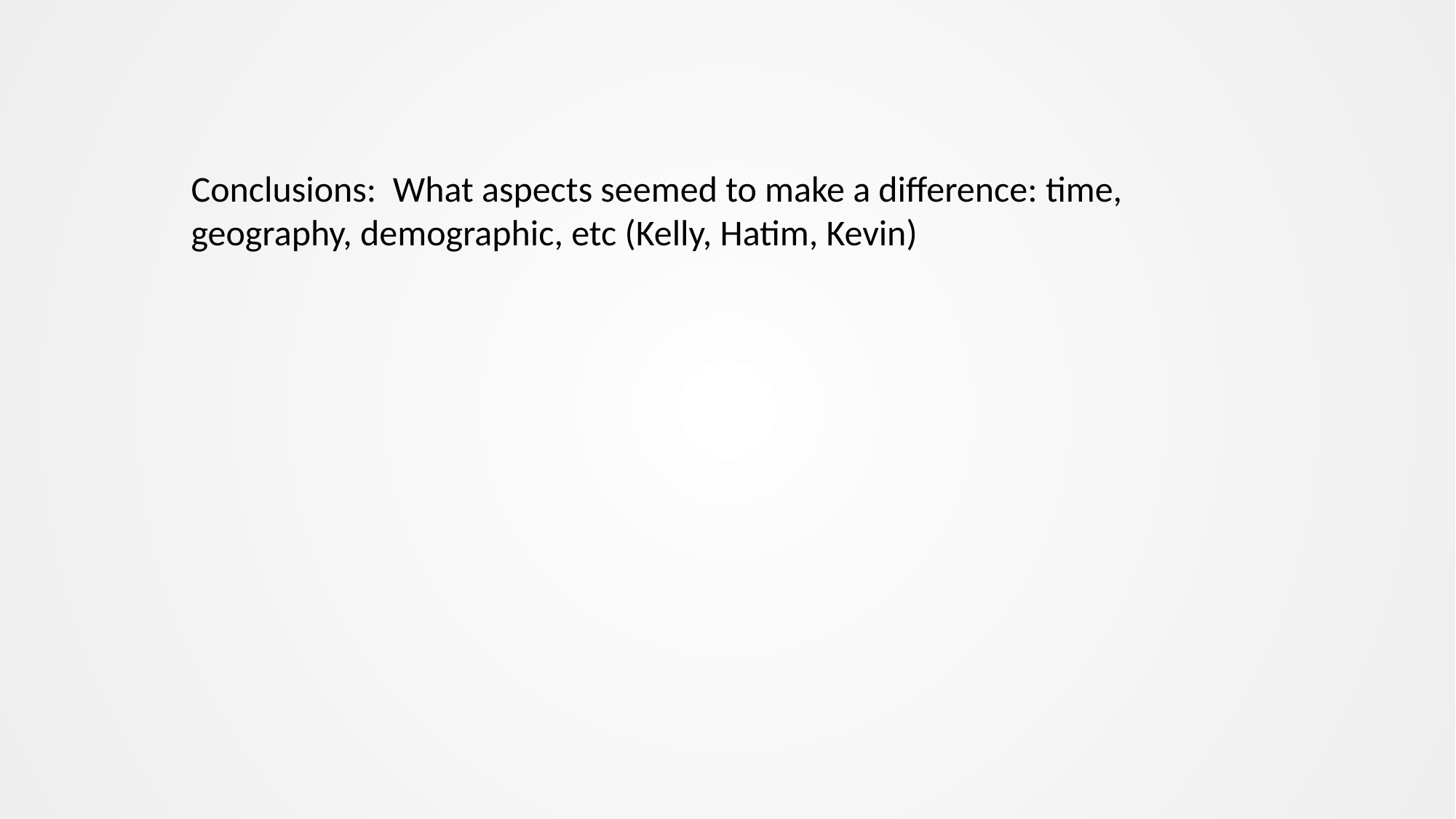

Conclusions:  What aspects seemed to make a difference: time,
geography, demographic, etc (Kelly, Hatim, Kevin)